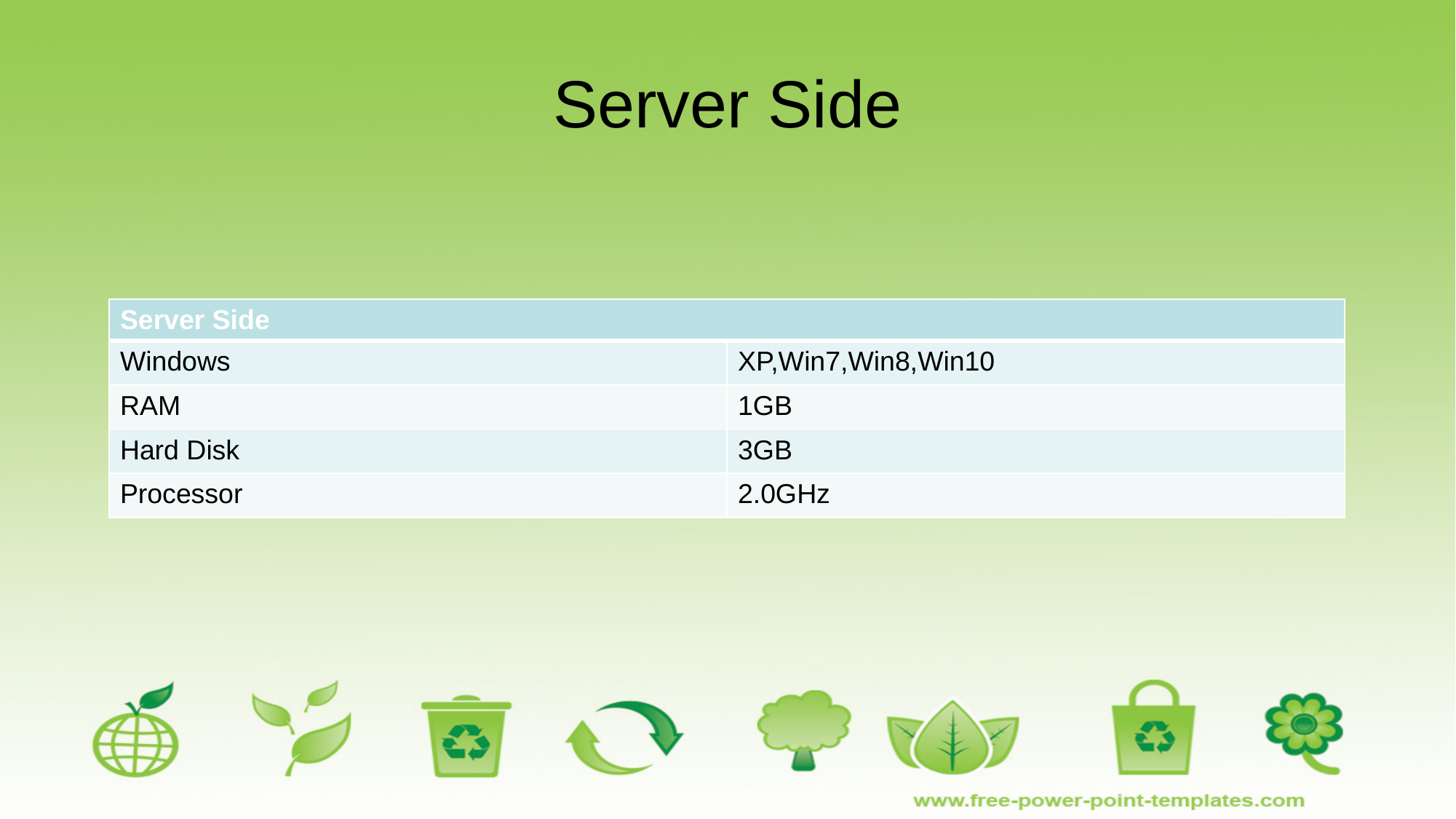

# Server Side
| Server Side | XP,Win7,Win8,Win10 |
| --- | --- |
| Windows | XP,Win7,Win8,Win10 |
| RAM | 1GB |
| Hard Disk | 3GB |
| Processor | 2.0GHz |